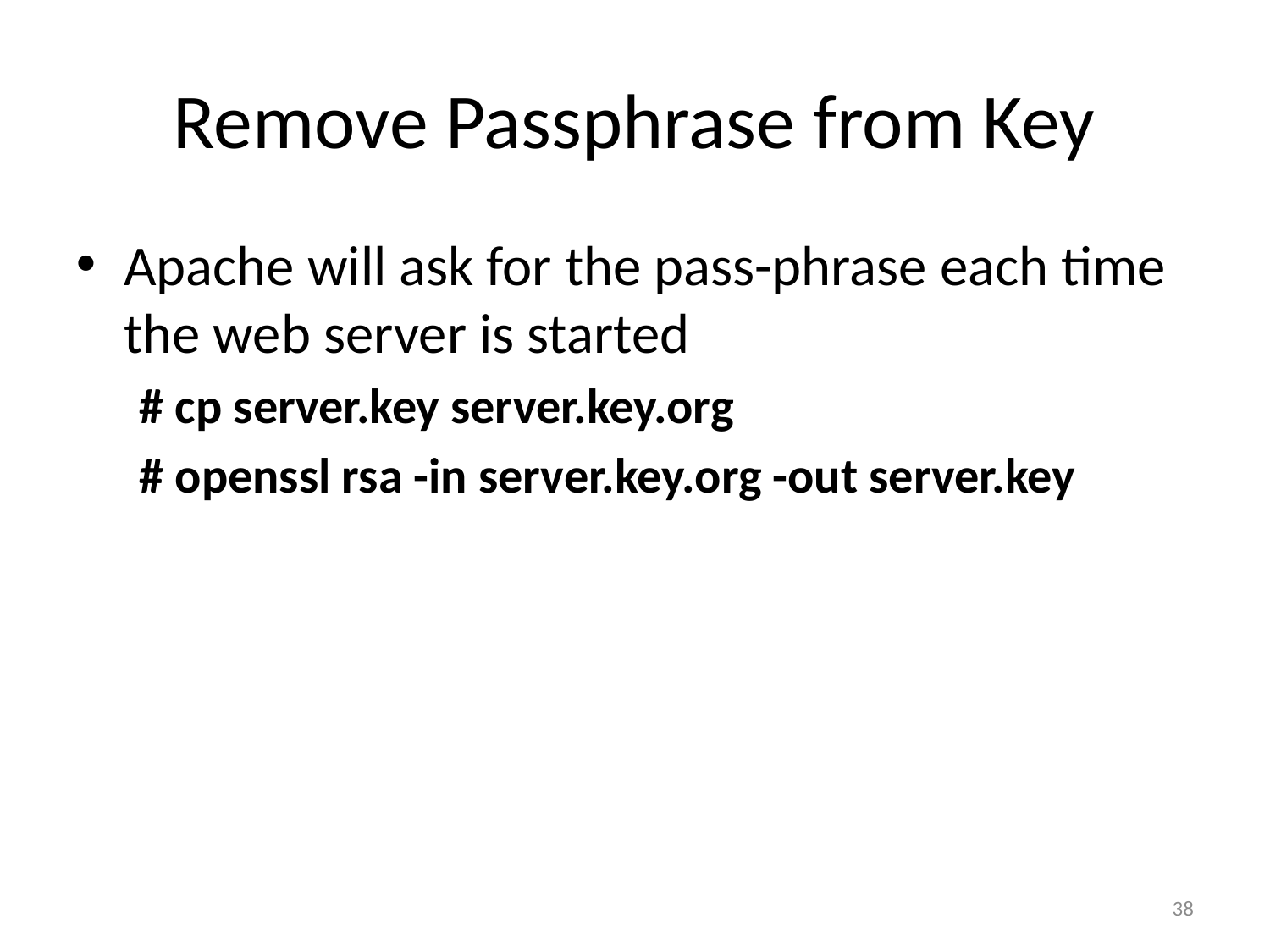

# Remove Passphrase from Key
Apache will ask for the pass-phrase each time the web server is started
# cp server.key server.key.org
# openssl rsa -in server.key.org -out server.key
38